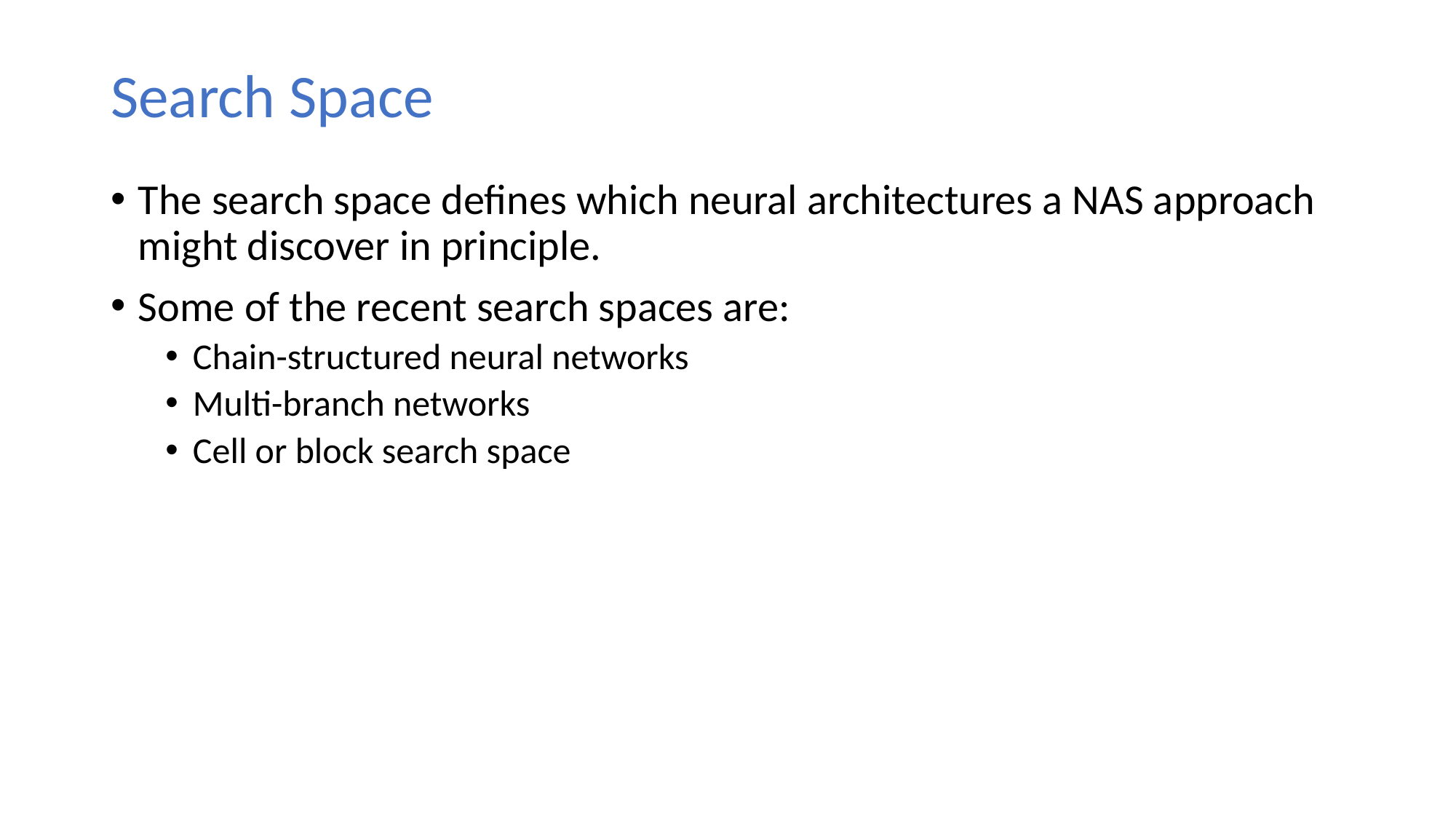

# Search Space
The search space defines which neural architectures a NAS approach might discover in principle.
Some of the recent search spaces are:
Chain-structured neural networks
Multi-branch networks
Cell or block search space